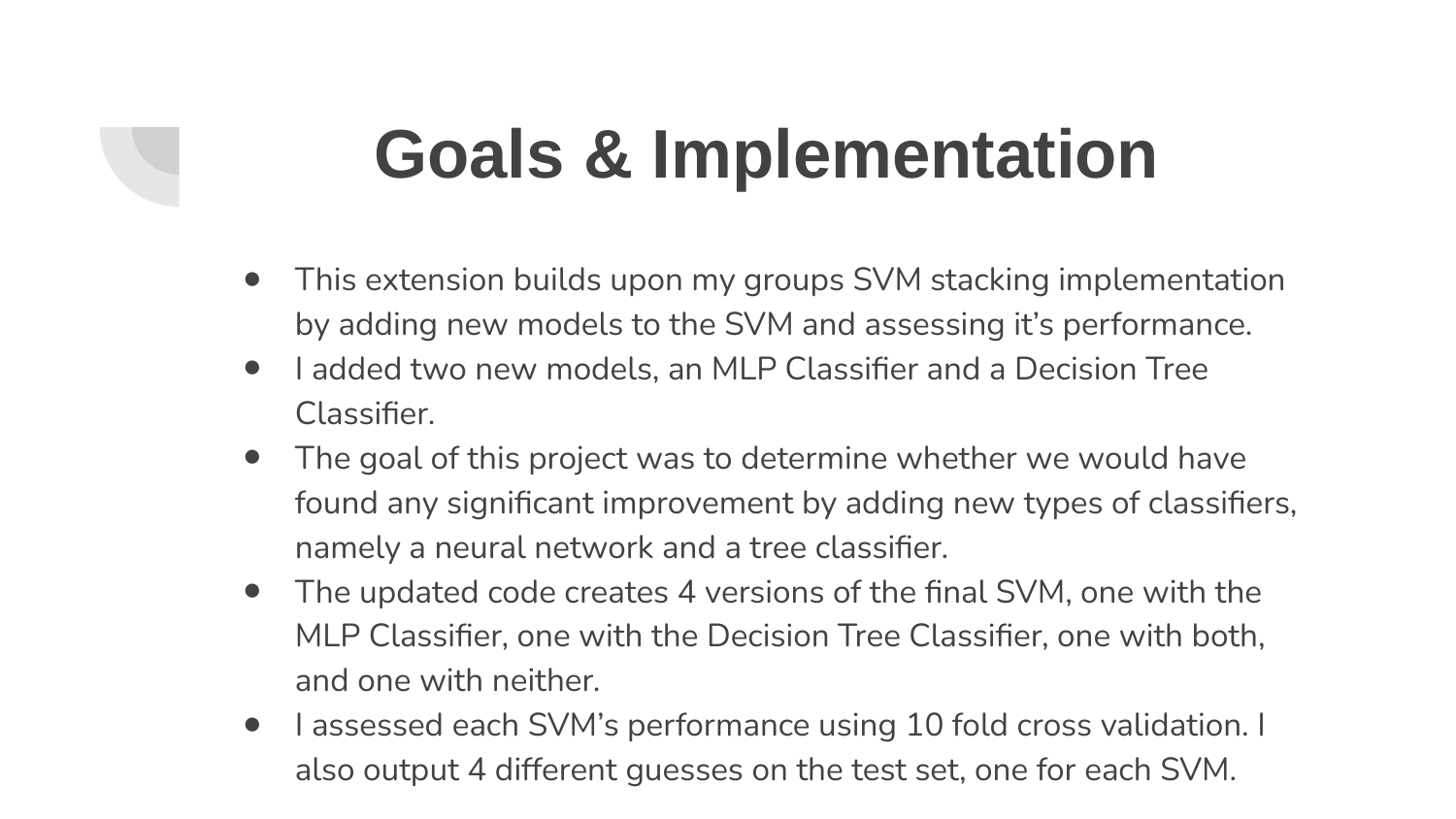

# Goals & Implementation
This extension builds upon my groups SVM stacking implementation by adding new models to the SVM and assessing it’s performance.
I added two new models, an MLP Classifier and a Decision Tree Classifier.
The goal of this project was to determine whether we would have found any significant improvement by adding new types of classifiers, namely a neural network and a tree classifier.
The updated code creates 4 versions of the final SVM, one with the MLP Classifier, one with the Decision Tree Classifier, one with both, and one with neither.
I assessed each SVM’s performance using 10 fold cross validation. I also output 4 different guesses on the test set, one for each SVM.